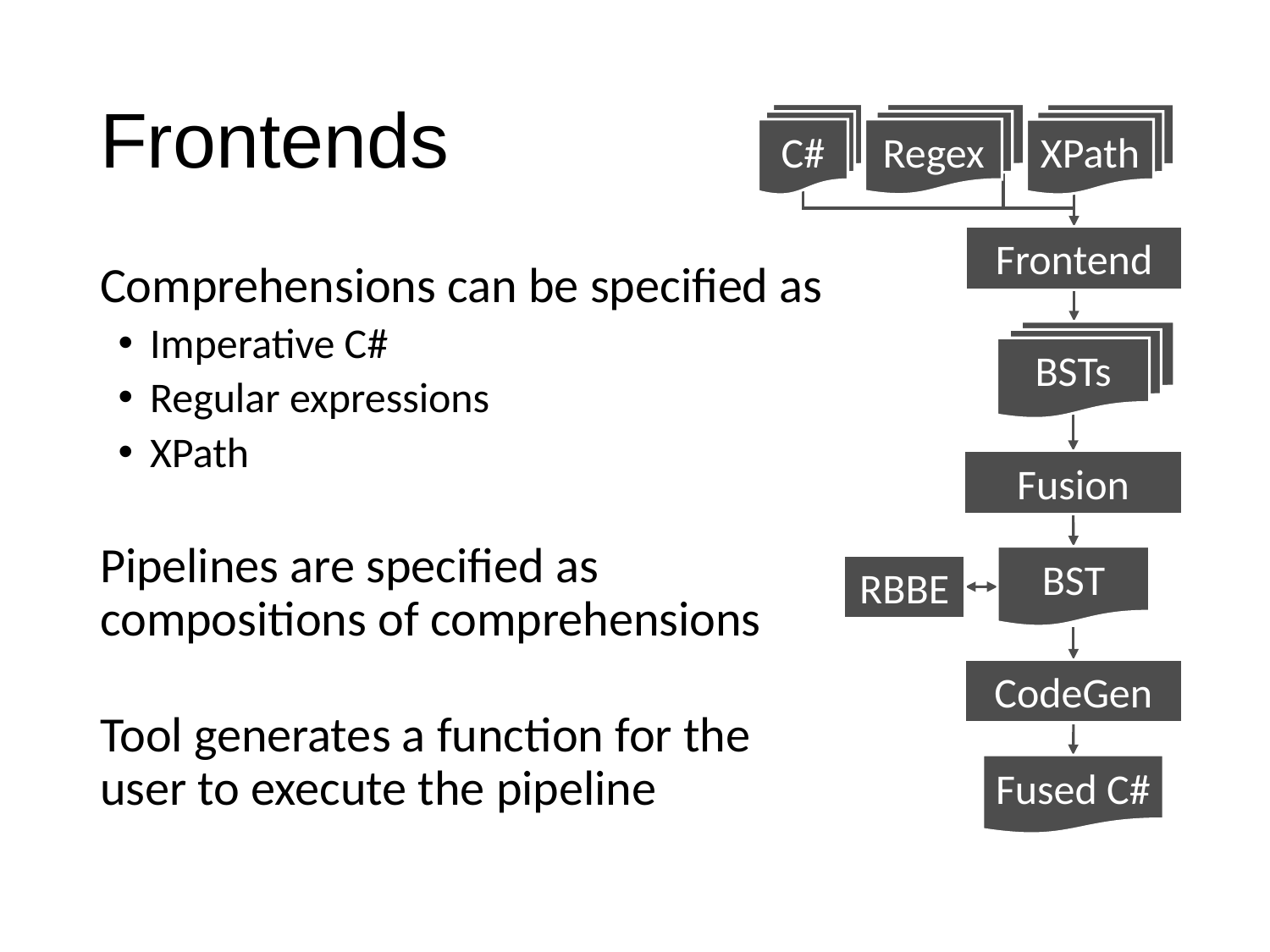

# Frontends
Regex
C#
XPath
Frontend
Comprehensions can be specified as
Imperative C#
Regular expressions
XPath
Pipelines are specified as compositions of comprehensions
Tool generates a function for the user to execute the pipeline
BSTs
Fusion
BST
RBBE
CodeGen
Fused C#